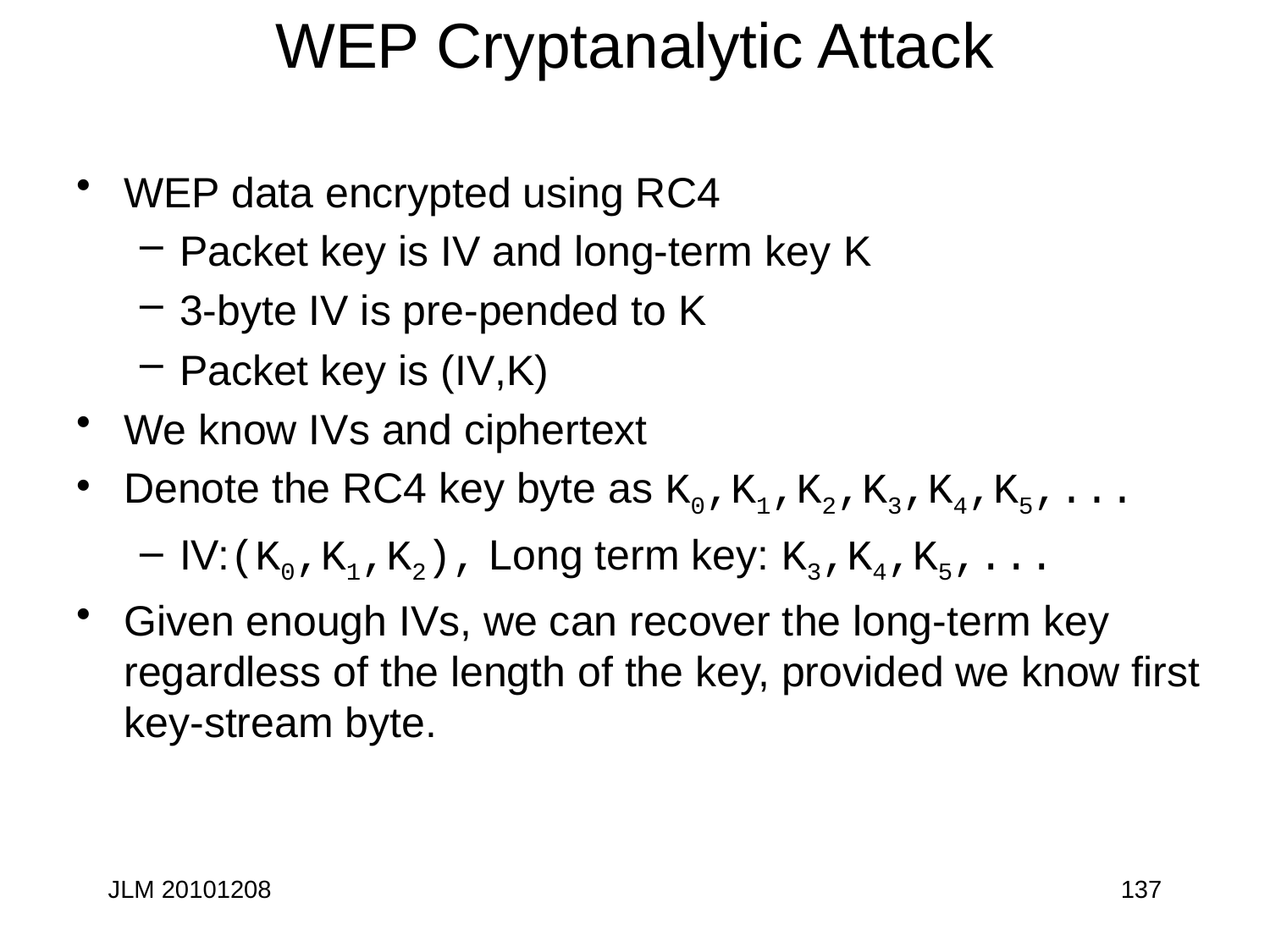

# WEP Cryptanalytic Attack
WEP data encrypted using RC4
Packet key is IV and long-term key K
3-byte IV is pre-pended to K
Packet key is (IV,K)
We know IVs and ciphertext
Denote the RC4 key byte as K0,K1,K2,K3,K4,K5,...
IV:(K0,K1,K2), Long term key: K3,K4,K5,...
Given enough IVs, we can recover the long-term key regardless of the length of the key, provided we know first key-stream byte.
JLM 20101208
137